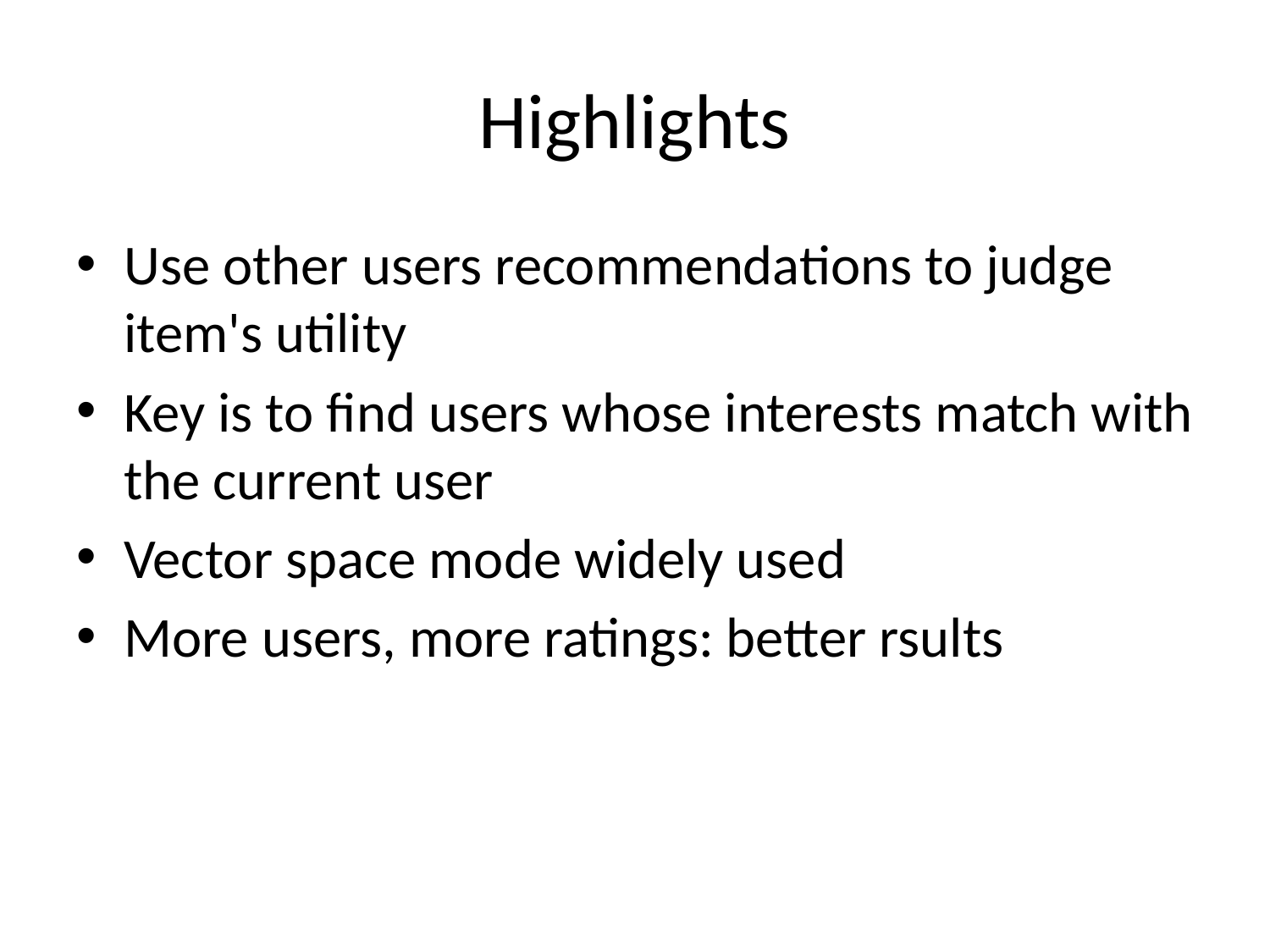

# Highlights
Use other users recommendations to judge item's utility
Key is to find users whose interests match with the current user
Vector space mode widely used
More users, more ratings: better rsults